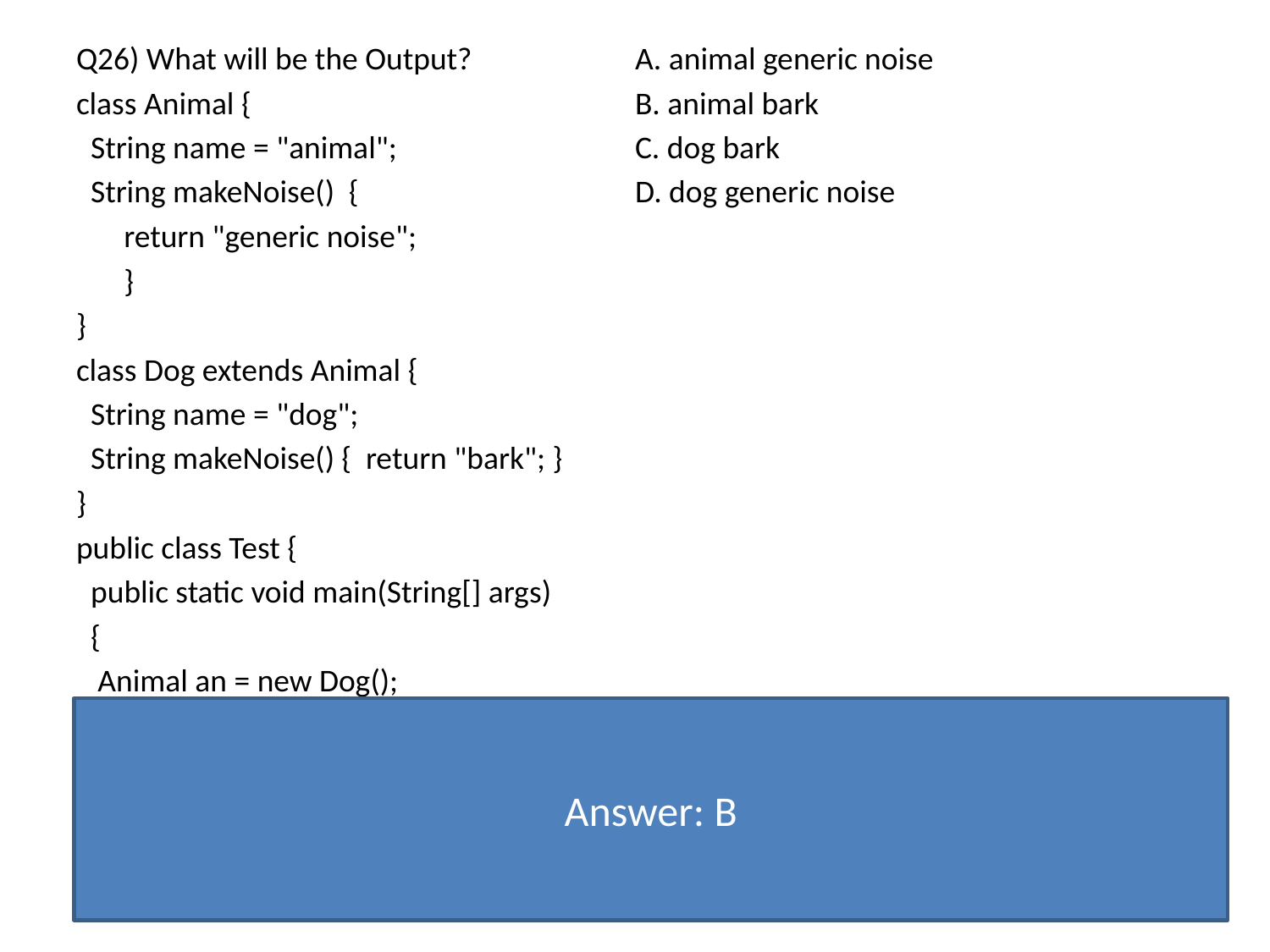

Q26) What will be the Output?
class Animal {
  String name = "animal";
  String makeNoise()  {
	return "generic noise";
	}
}
class Dog extends Animal {
  String name = "dog";
  String makeNoise() {  return "bark"; }
}
public class Test {
  public static void main(String[] args)
  {
   Animal an = new Dog();
   System.out.println(an.name+" "+an.makeNoise());
  }
}

A. animal generic noise
B. animal bark
C. dog bark
D. dog generic noise
Answer: B